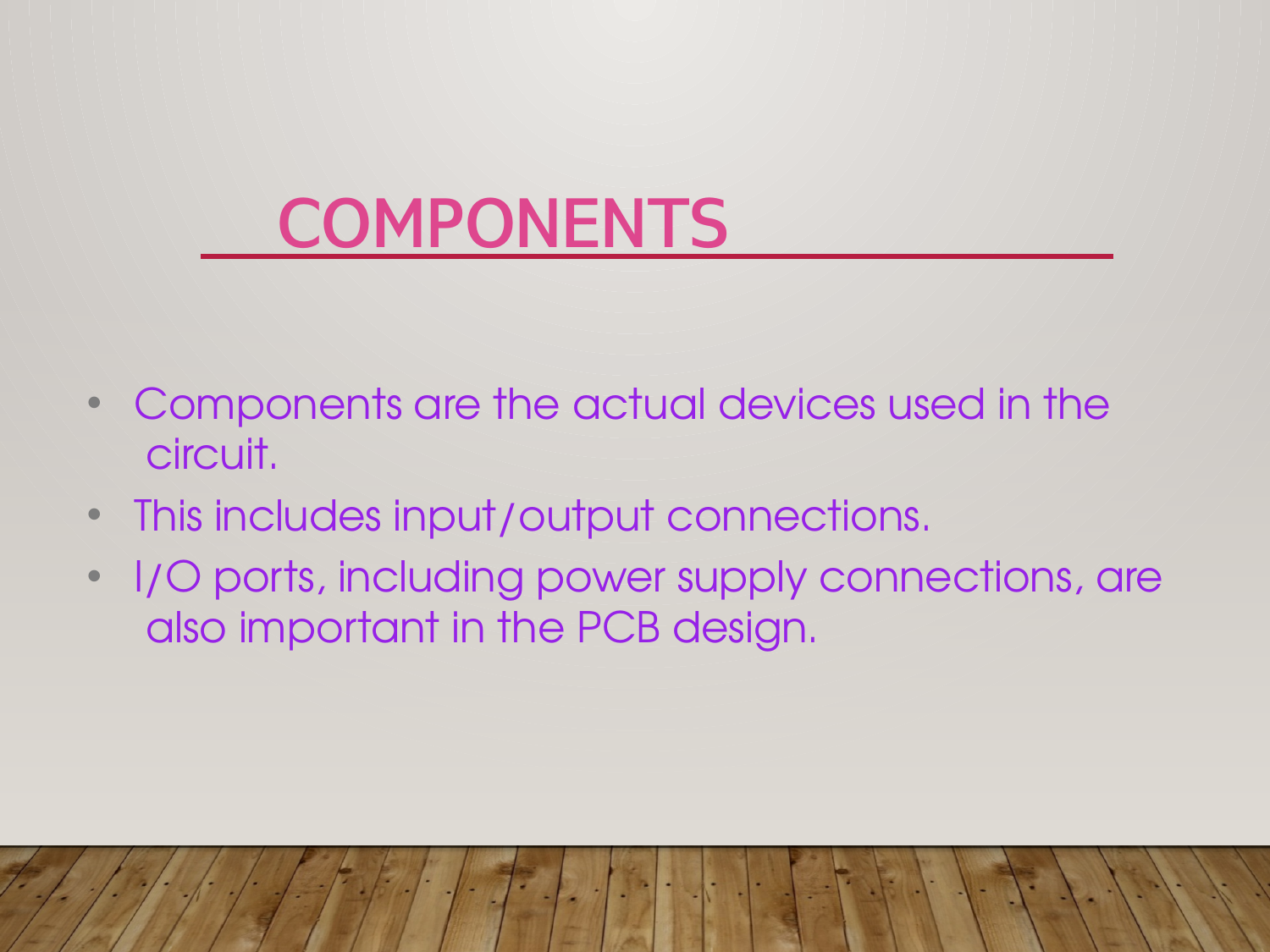

# Components
•
Components are the actual devices used in the  circuit.
This includes input/output connections.
I/O ports, including power supply connections, are  also important in the PCB design.
•
•